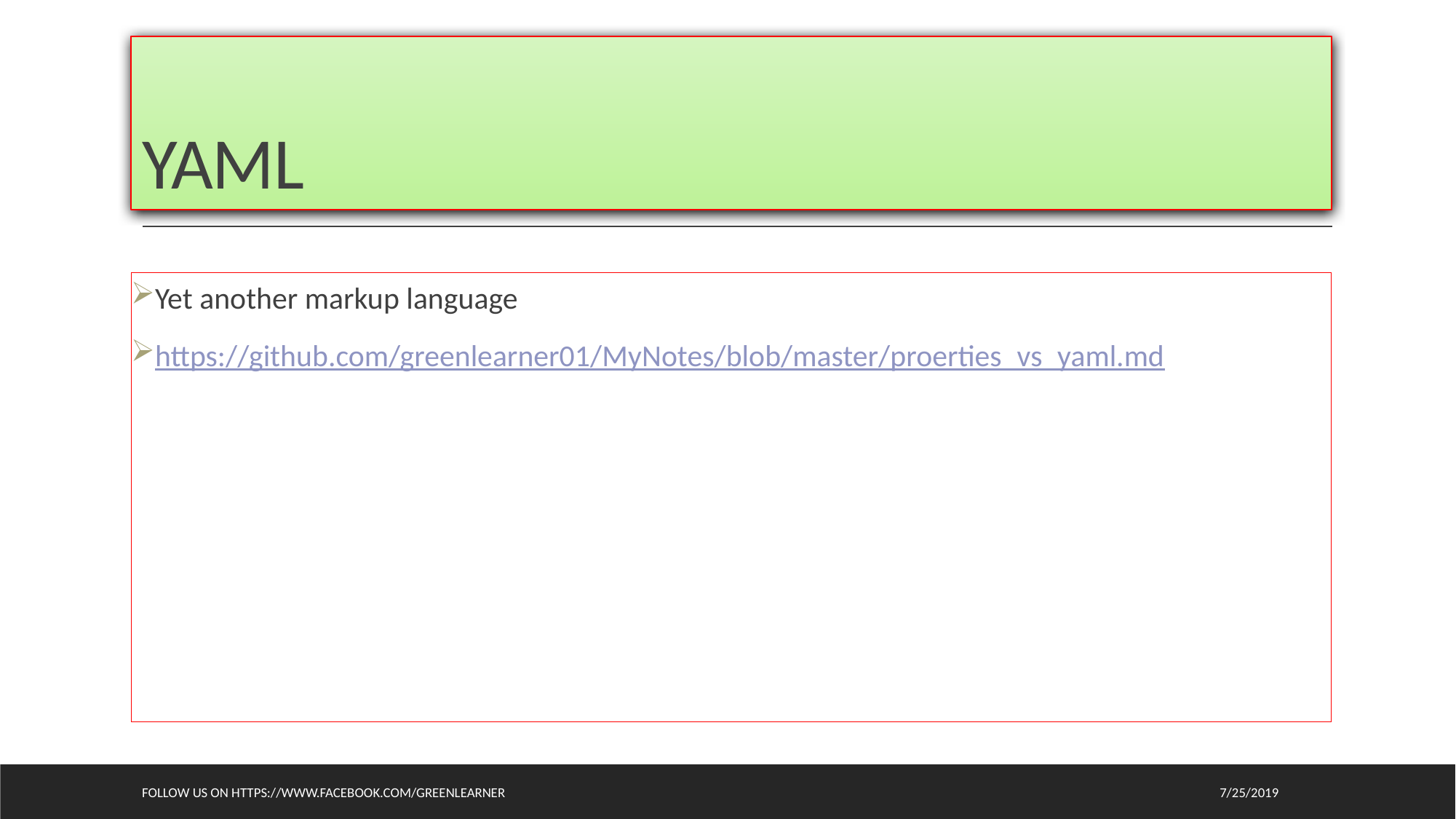

# YAML
Yet another markup language
https://github.com/greenlearner01/MyNotes/blob/master/proerties_vs_yaml.md
Follow us on https://www.facebook.com/greenlearner
7/25/2019